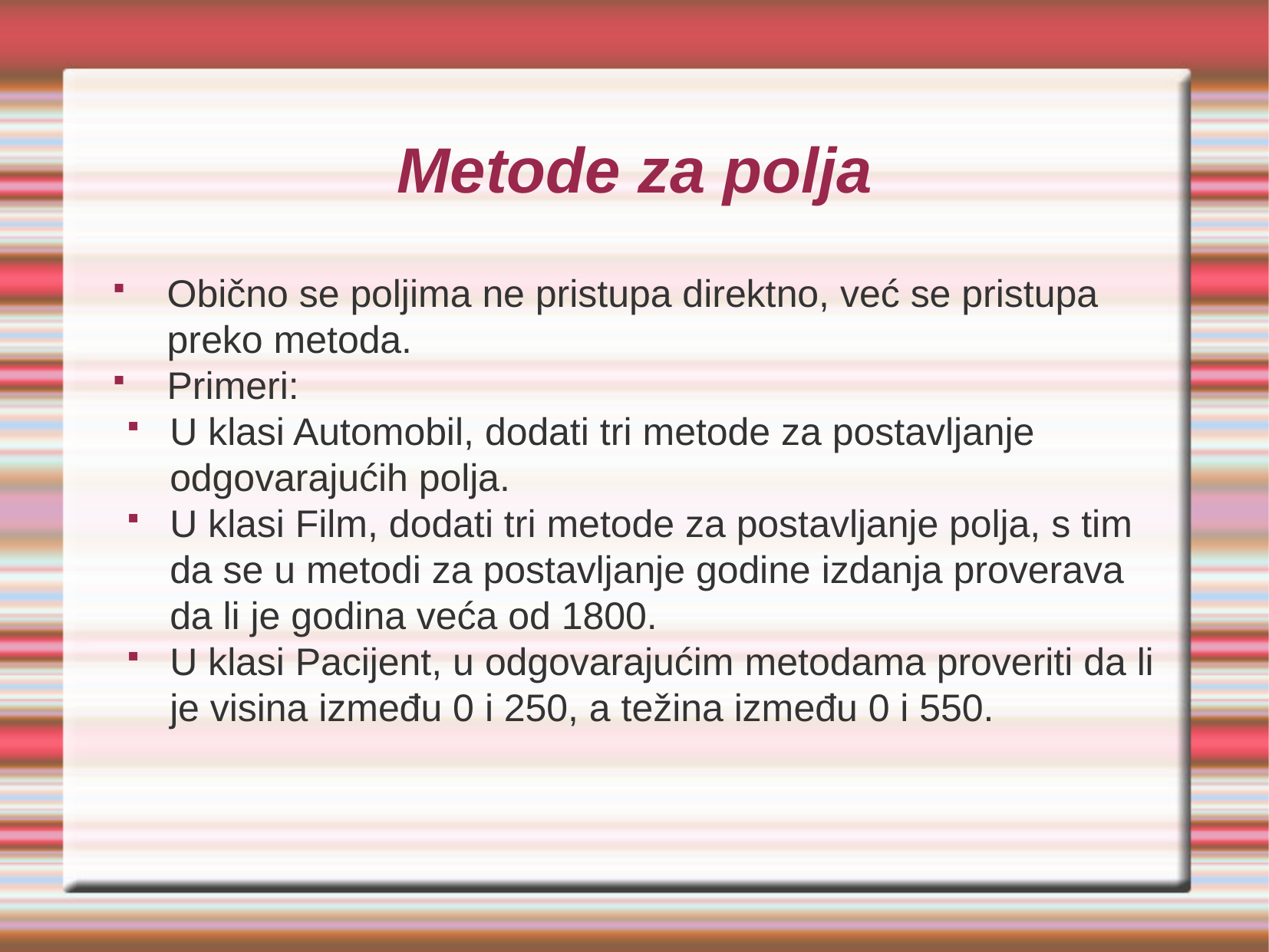

Metode za polja
Obično se poljima ne pristupa direktno, već se pristupa preko metoda.
Primeri:
U klasi Automobil, dodati tri metode za postavljanje odgovarajućih polja.
U klasi Film, dodati tri metode za postavljanje polja, s tim da se u metodi za postavljanje godine izdanja proverava da li je godina veća od 1800.
U klasi Pacijent, u odgovarajućim metodama proveriti da li je visina između 0 i 250, a težina između 0 i 550.